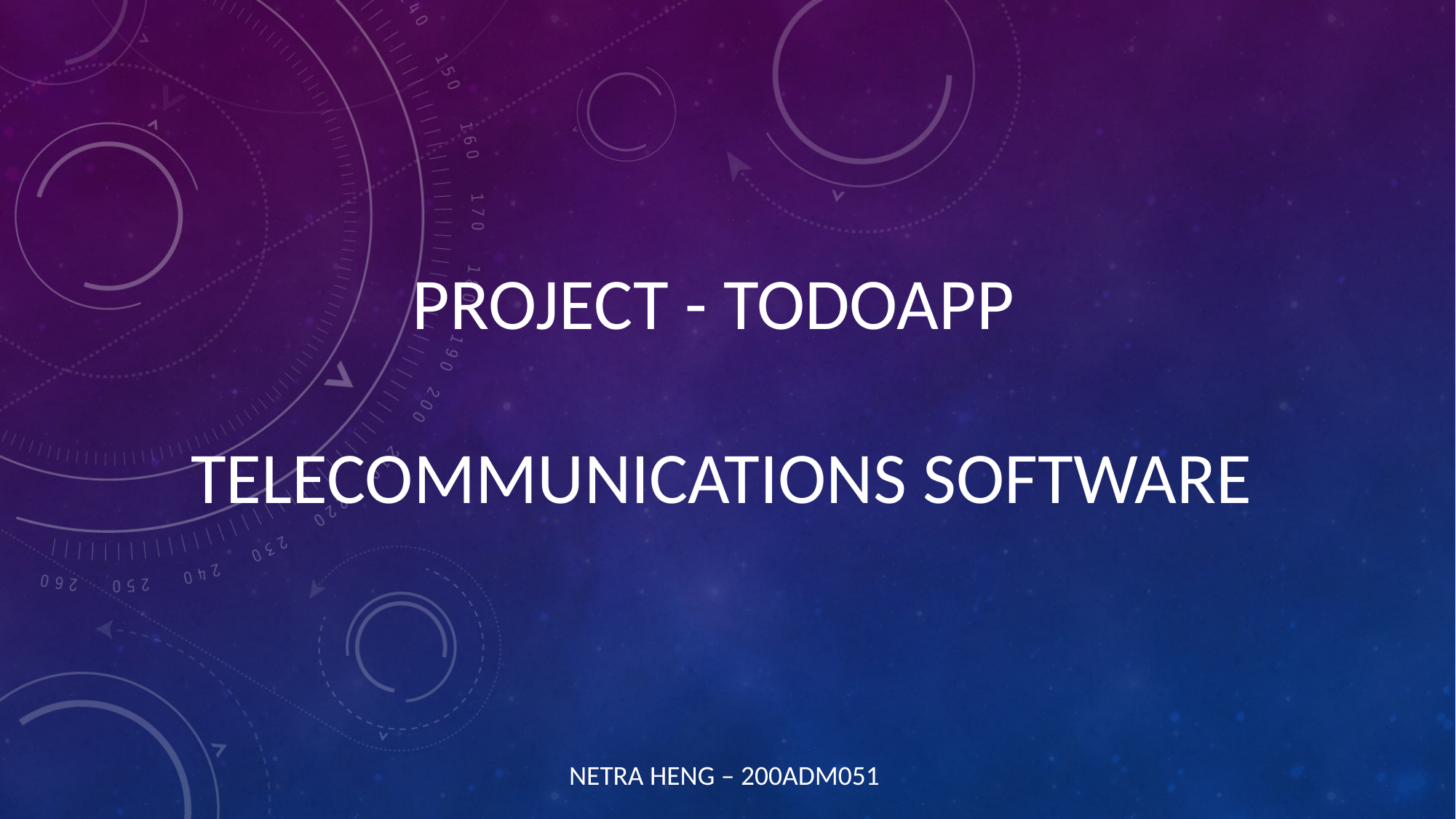

# Project - Todoapp Telecommunications software
Netra heng – 200ADM051